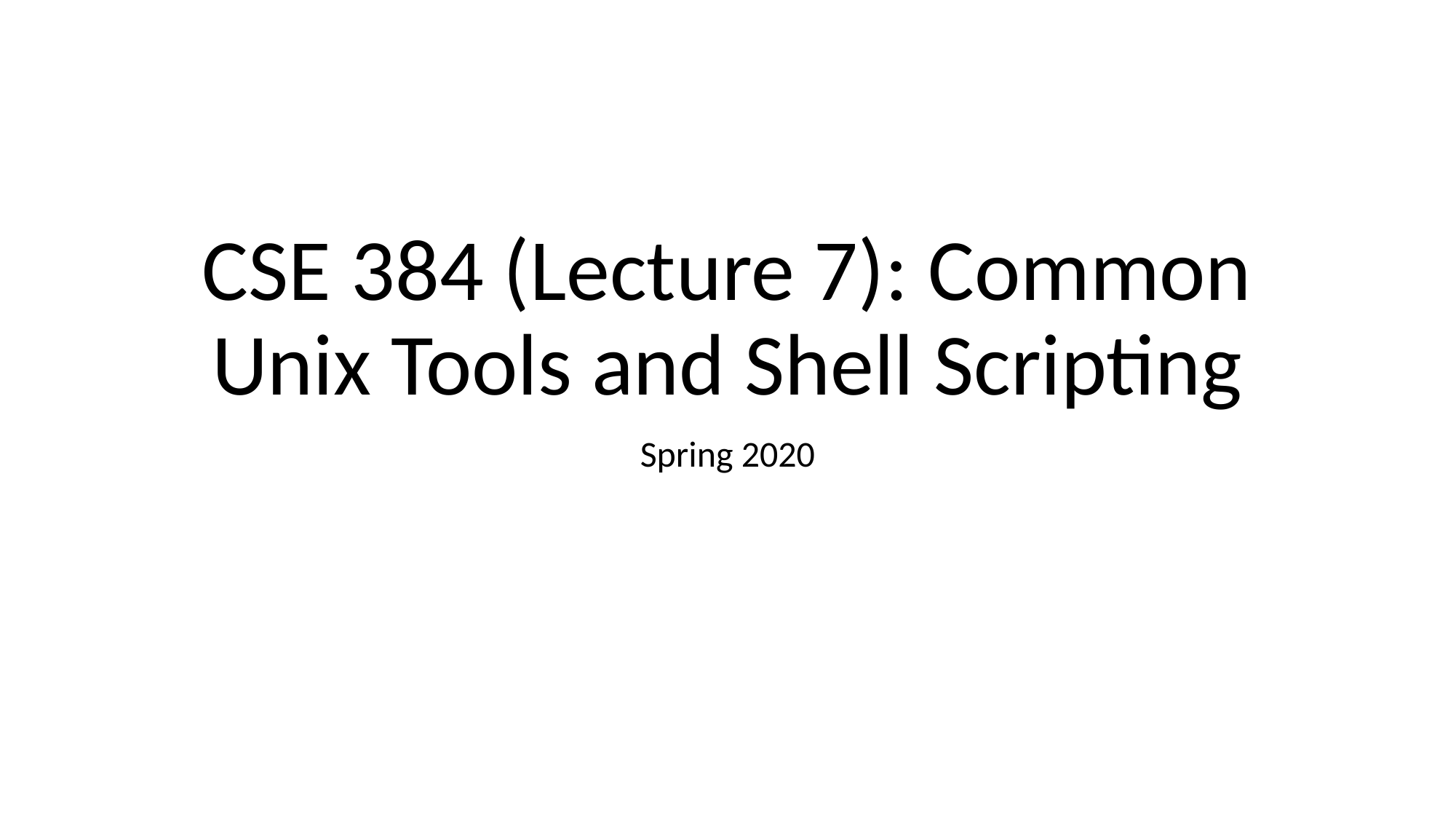

# CSE 384 (Lecture 7): Common Unix Tools and Shell Scripting
Spring 2020